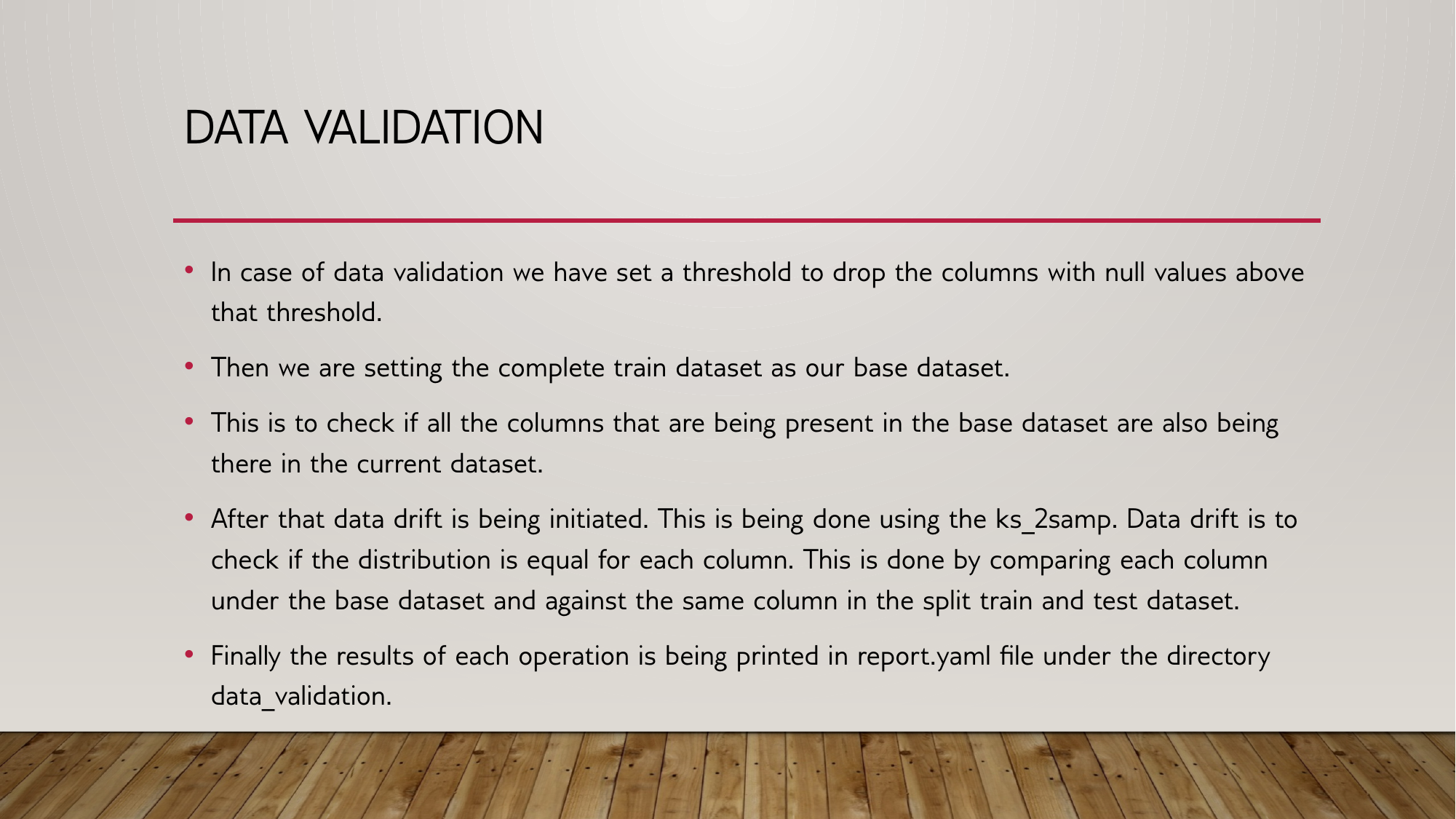

# Data validation
In case of data validation we have set a threshold to drop the columns with null values above that threshold.
Then we are setting the complete train dataset as our base dataset.
This is to check if all the columns that are being present in the base dataset are also being there in the current dataset.
After that data drift is being initiated. This is being done using the ks_2samp. Data drift is to check if the distribution is equal for each column. This is done by comparing each column under the base dataset and against the same column in the split train and test dataset.
Finally the results of each operation is being printed in report.yaml file under the directory data_validation.